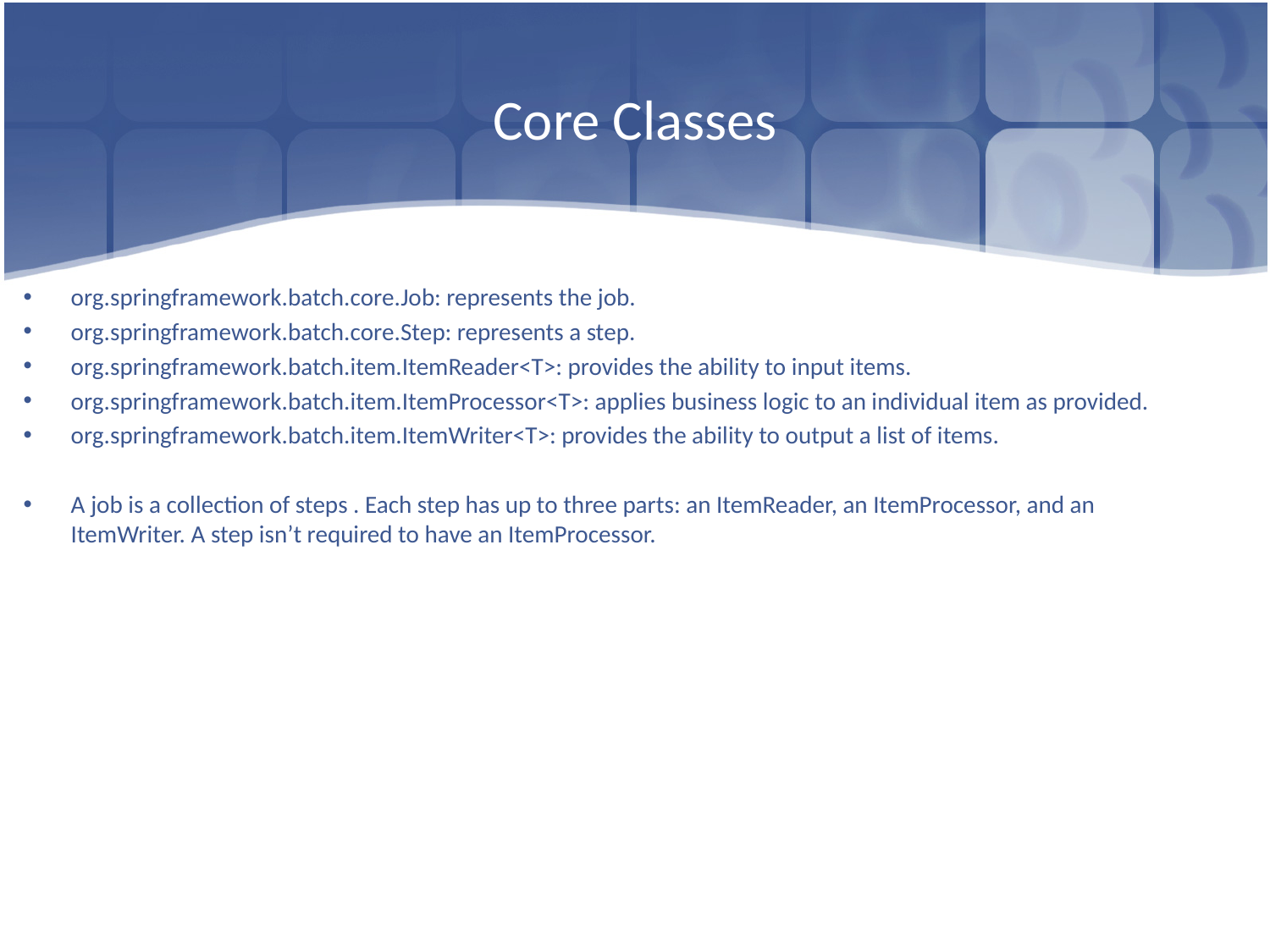

# Core Classes
org.springframework.batch.core.Job: represents the job.
org.springframework.batch.core.Step: represents a step.
org.springframework.batch.item.ItemReader<T>: provides the ability to input items.
org.springframework.batch.item.ItemProcessor<T>: applies business logic to an individual item as provided.
org.springframework.batch.item.ItemWriter<T>: provides the ability to output a list of items.

A job is a collection of steps . Each step has up to three parts: an ItemReader, an ItemProcessor, and an ItemWriter. A step isn’t required to have an ItemProcessor.